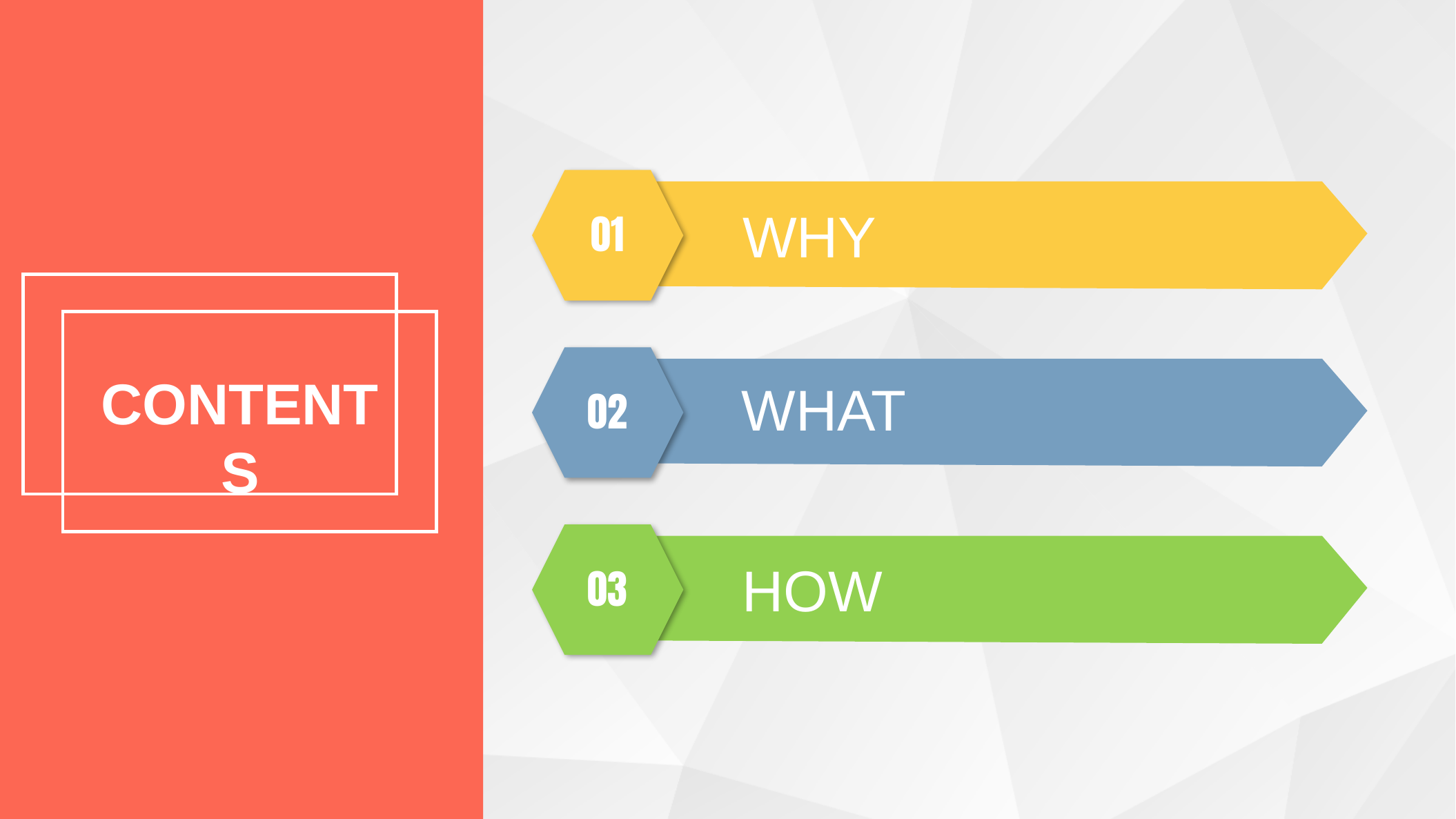

01

WHY

02

CONTENTS
WHAT
03

HOW